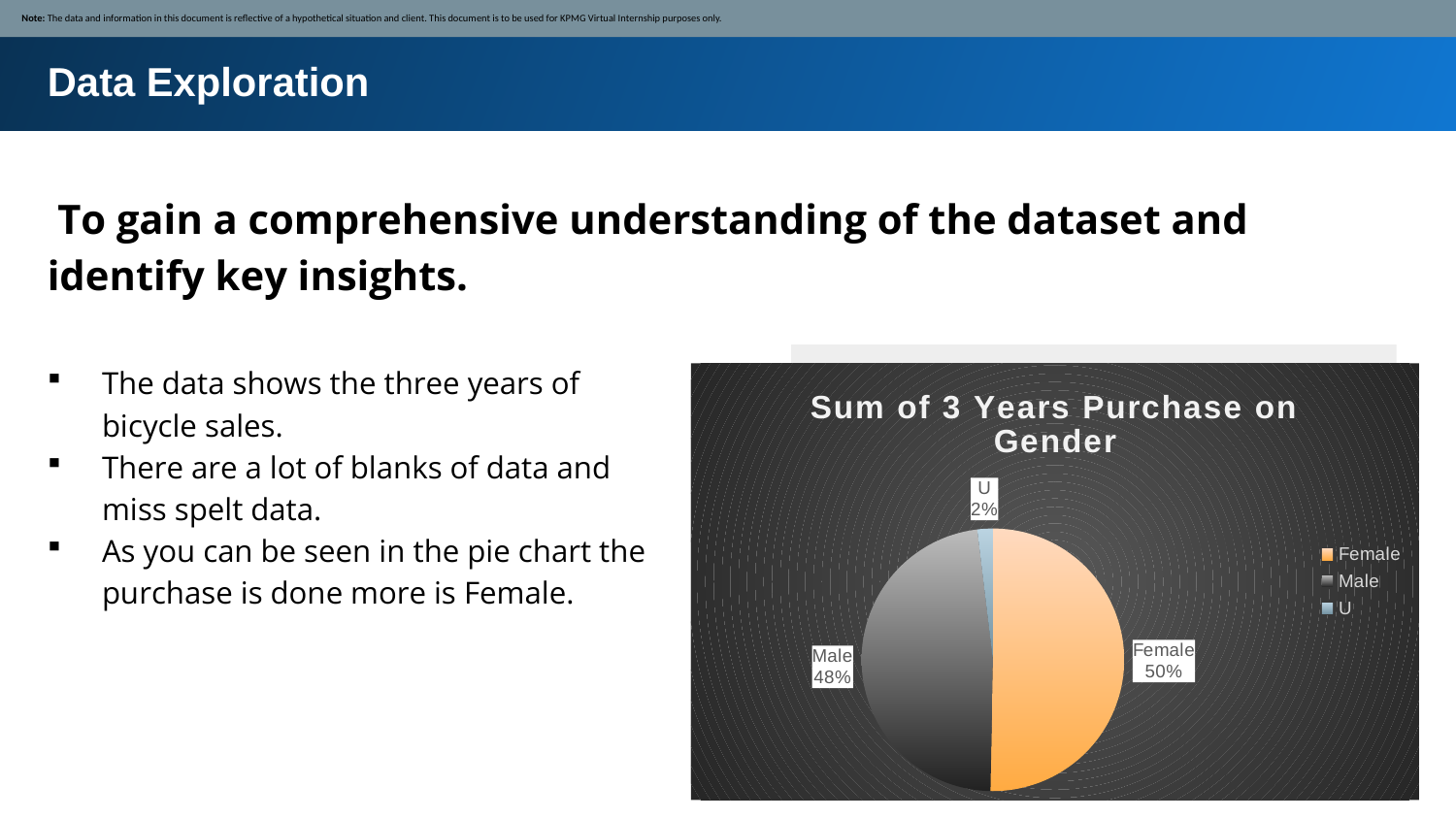

Note: The data and information in this document is reflective of a hypothetical situation and client. This document is to be used for KPMG Virtual Internship purposes only.
Data Exploration
 To gain a comprehensive understanding of the dataset and identify key insights.
The data shows the three years of bicycle sales.
There are a lot of blanks of data and miss spelt data.
As you can be seen in the pie chart the purchase is done more is Female.

Place any supporting images, graphs, data or extra text here.

### Chart: Sum of 3 Years Purchase on Gender

| Category | Total |
|---|---|
| Female | 98357.0 |
| Male | 93485.0 |
| U | 3718.0 |